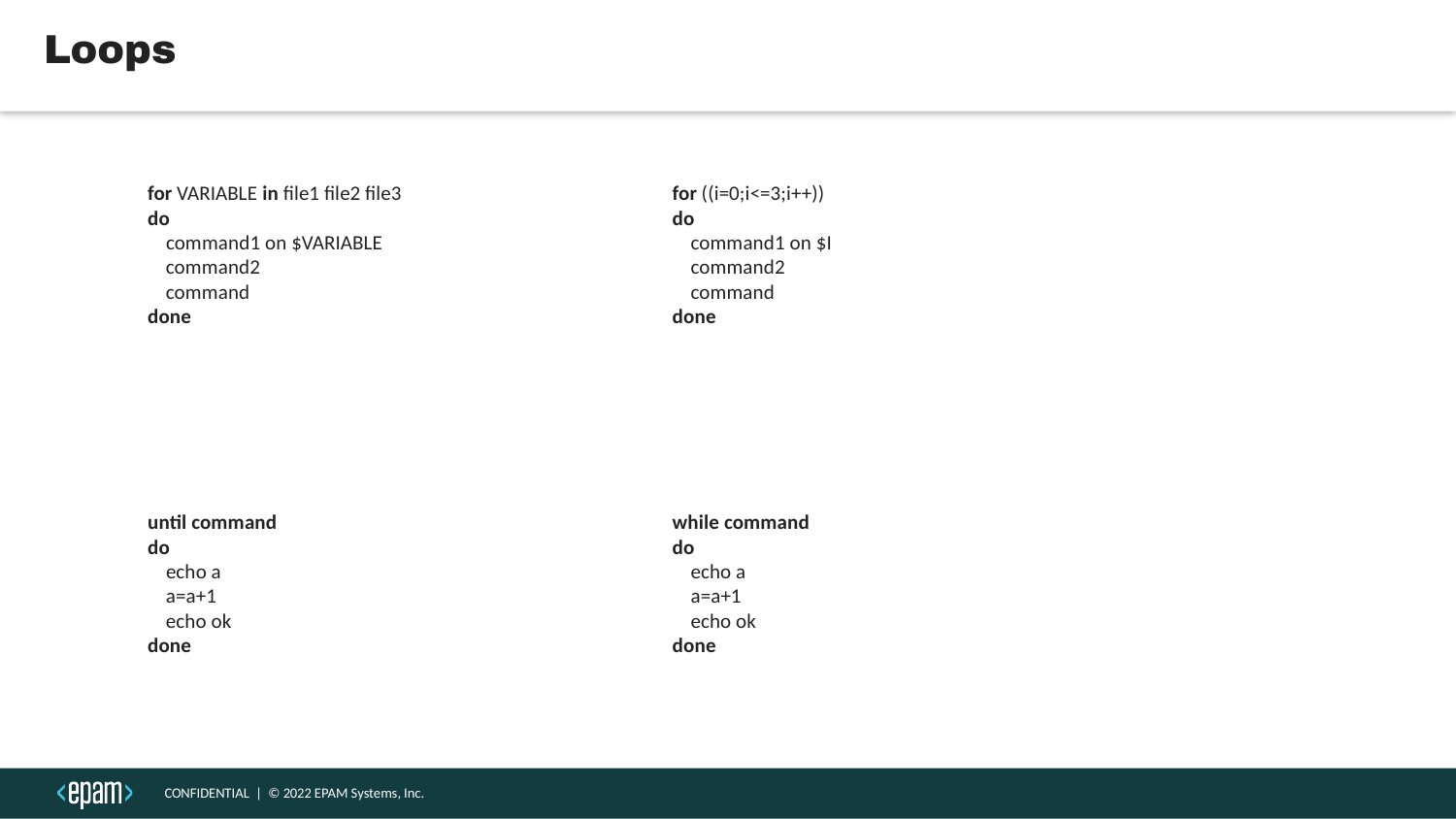

Loops
for ((i=0;i<=3;i++)) 
do
    command1 on $I
    command2
    command
done
for VARIABLE in file1 file2 file3
do
    command1 on $VARIABLE
    command2
    command
done
while command
do
    echo a
    a=a+1
    echo ok
done
until command
do
    echo a
    a=a+1
    echo ok
done